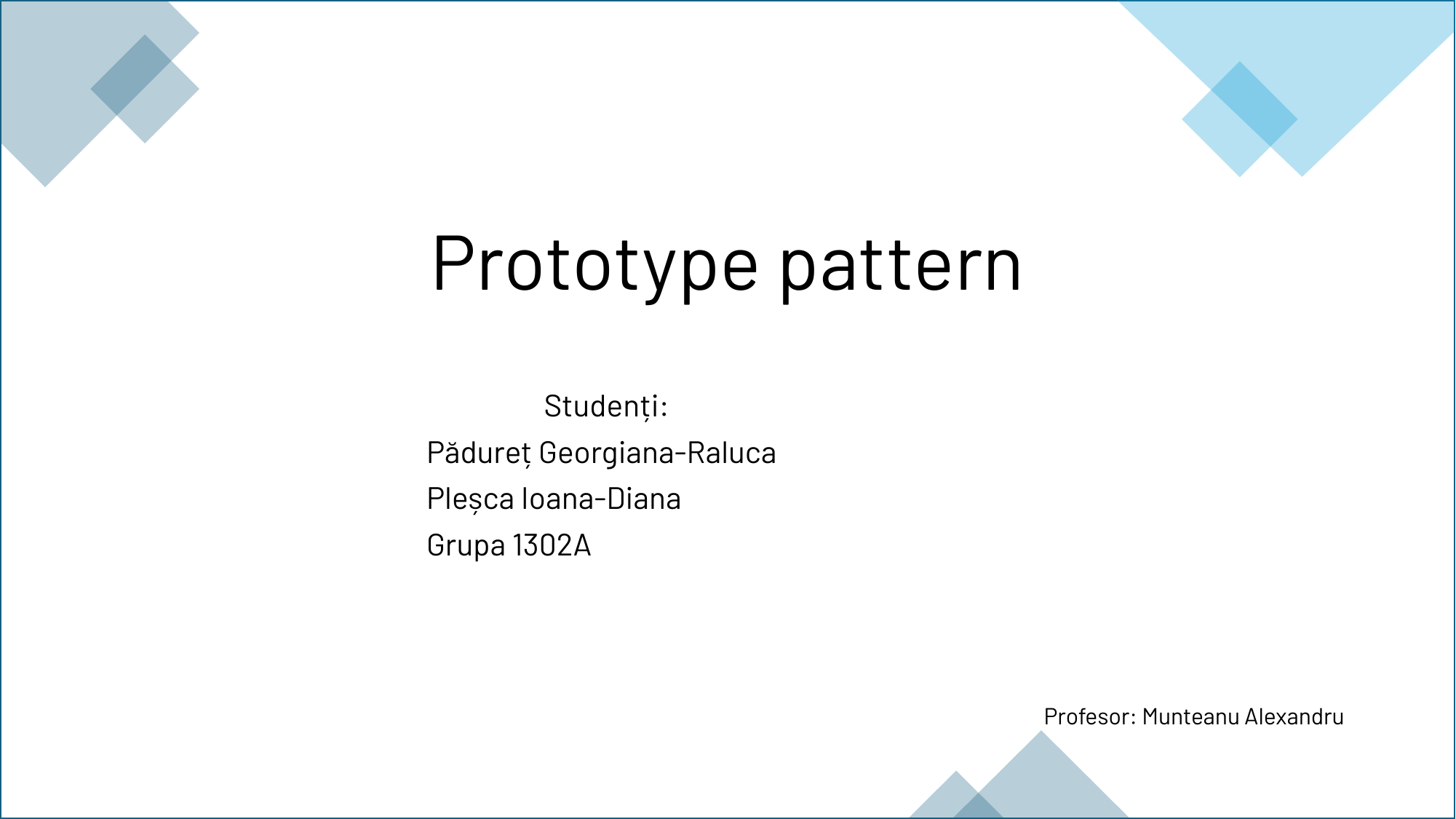

Prototype pattern

              Studenți:
           Pădureț Georgiana-Raluca
           Pleșca Ioana-Diana
           Grupa 1302A

Profesor: Munteanu Alexandru